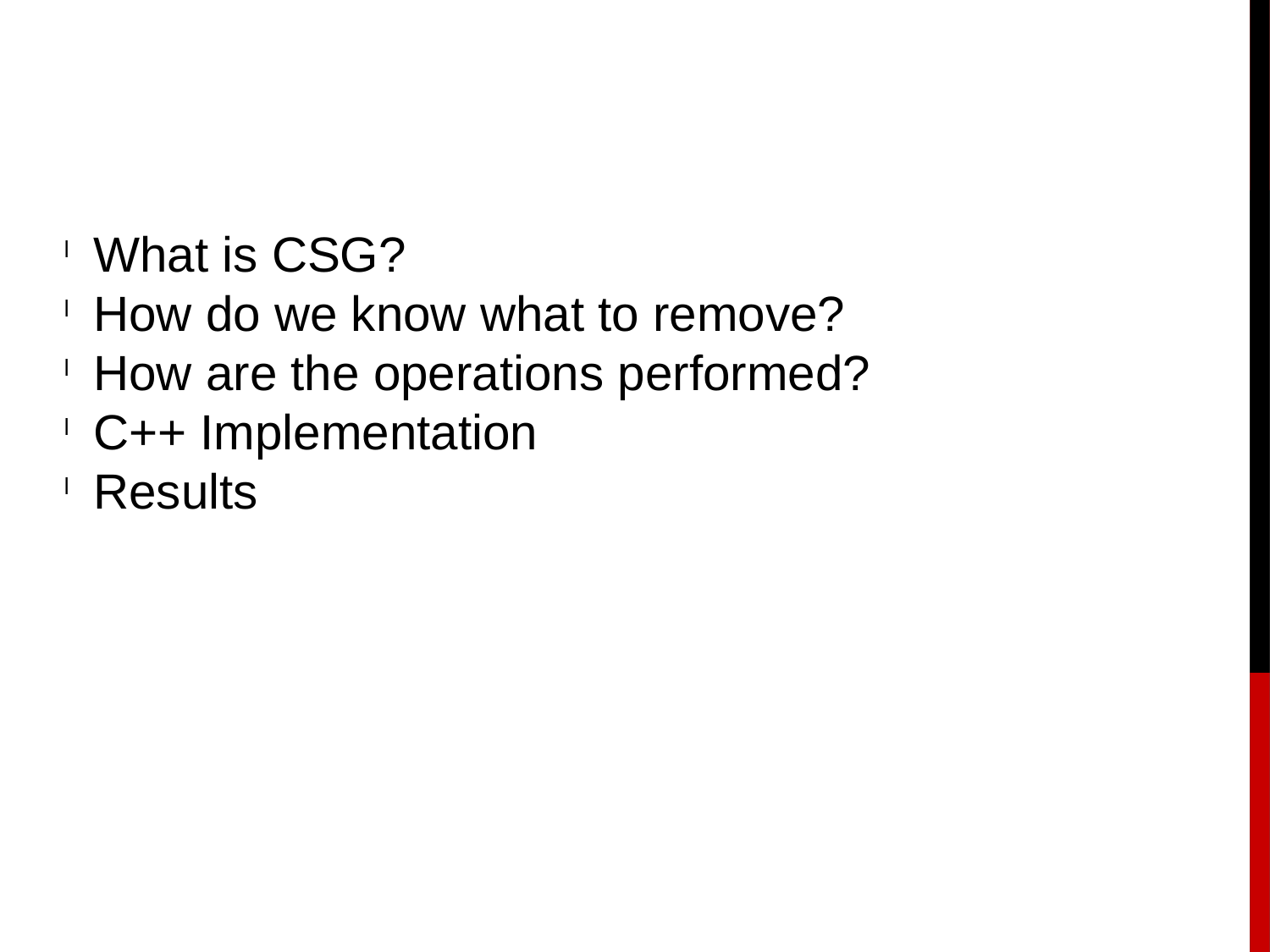

What is CSG?
How do we know what to remove?
How are the operations performed?
C++ Implementation
Results